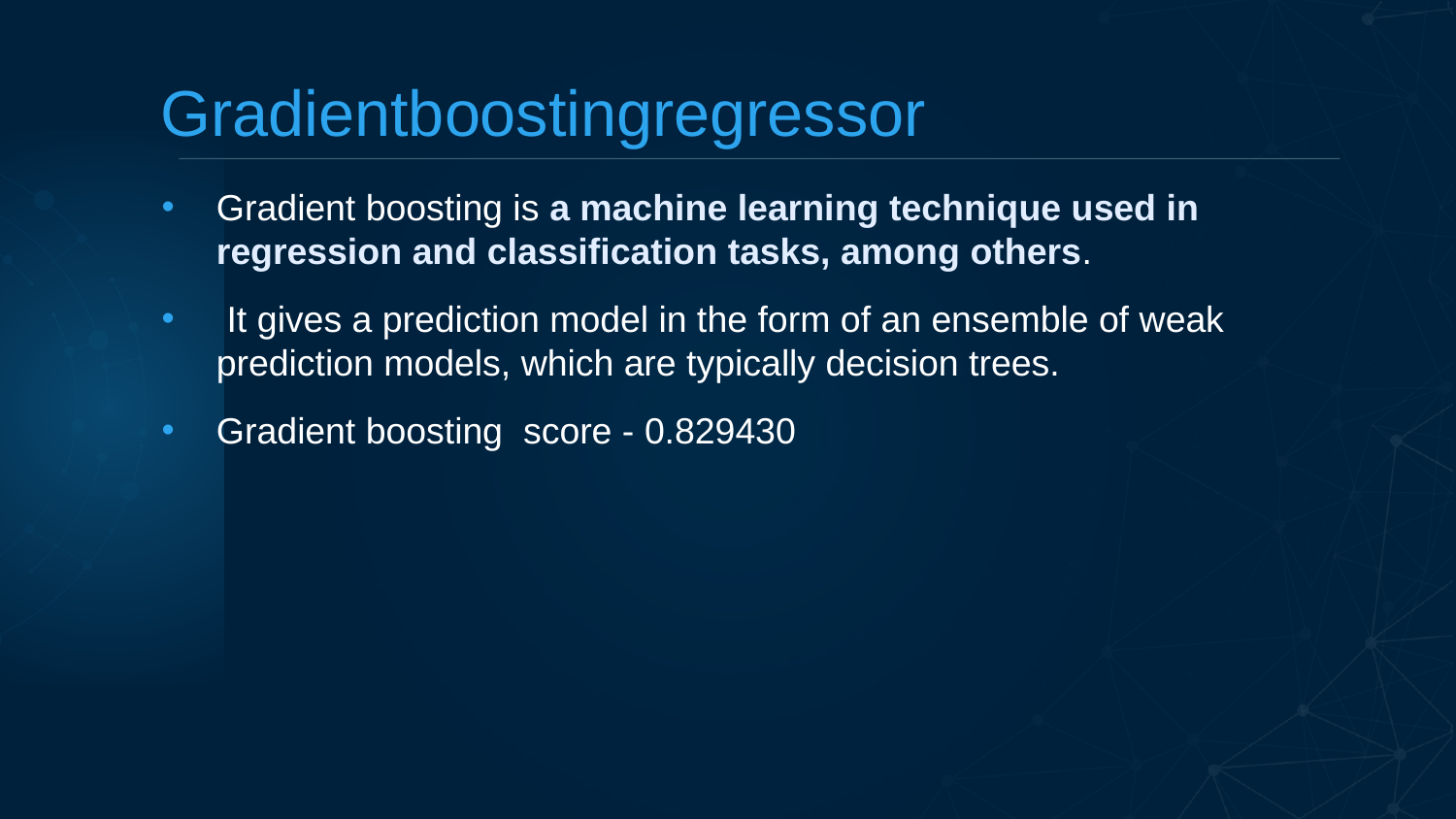

# Gradientboostingregressor
Gradient boosting is a machine learning technique used in regression and classification tasks, among others.
 It gives a prediction model in the form of an ensemble of weak prediction models, which are typically decision trees.
Gradient boosting  score - 0.829430